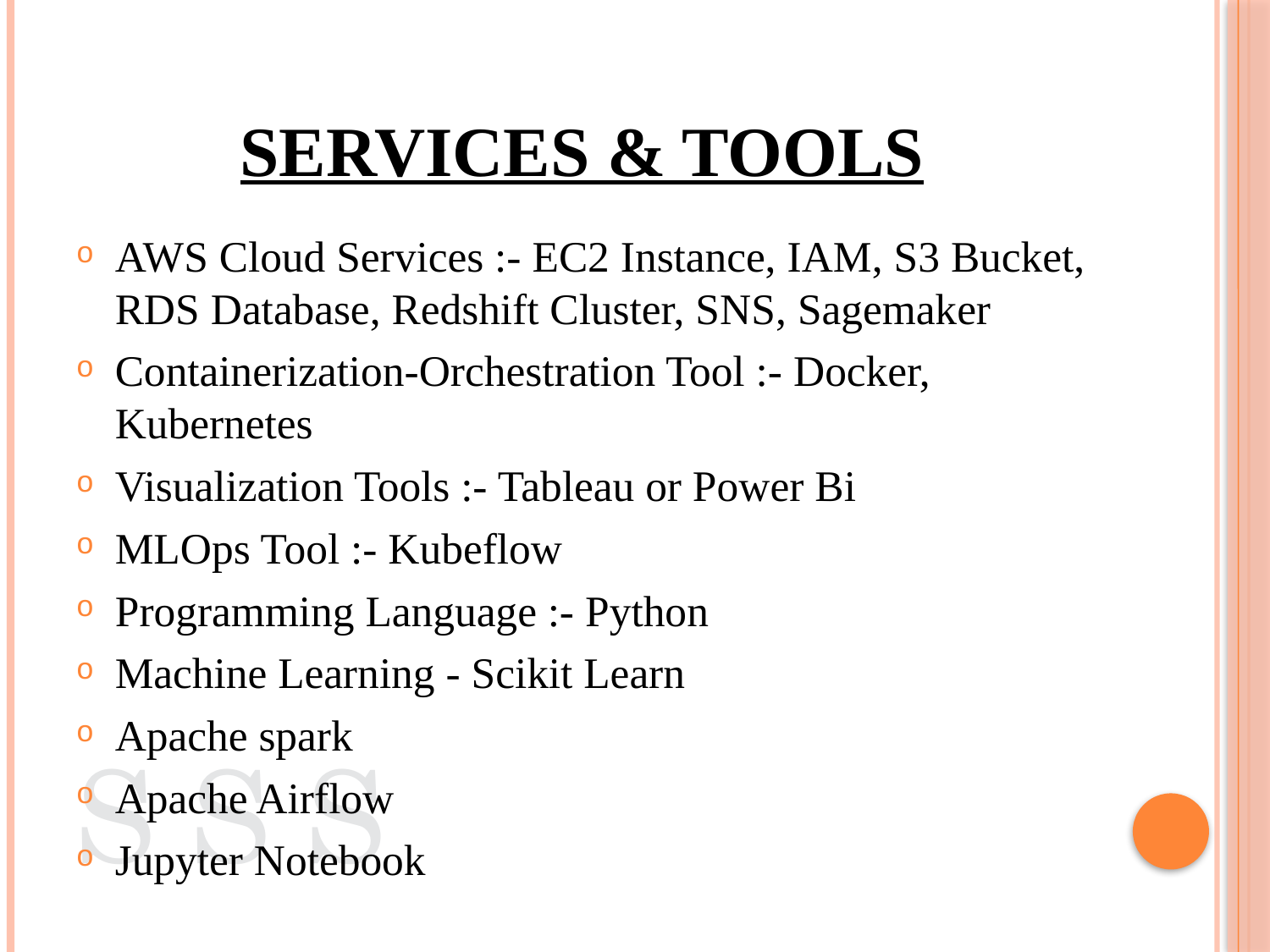

# Services & Tools
AWS Cloud Services :- EC2 Instance, IAM, S3 Bucket, RDS Database, Redshift Cluster, SNS, Sagemaker
Containerization-Orchestration Tool :- Docker, Kubernetes
Visualization Tools :- Tableau or Power Bi
MLOps Tool :- Kubeflow
Programming Language :- Python
Machine Learning - Scikit Learn
Apache spark
Apache Airflow
Jupyter Notebook